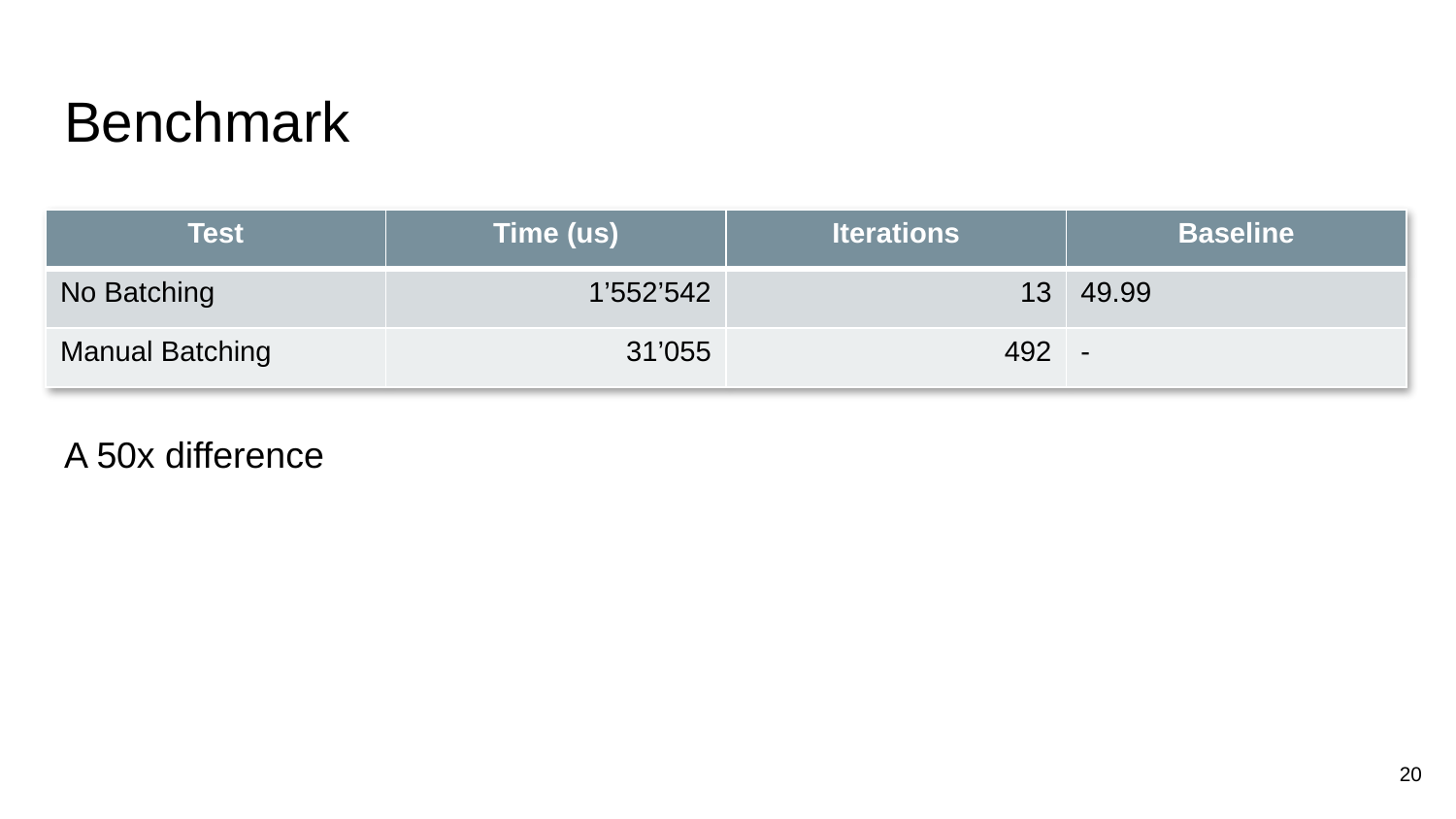

# Benchmark

| Test | Time (us) | Iterations | Baseline |
| --- | --- | --- | --- |
| No Batching | 1’552’542 | 13 | 49.99 |
| Manual Batching | 31’055 | 492 | - |
A 50x difference
20